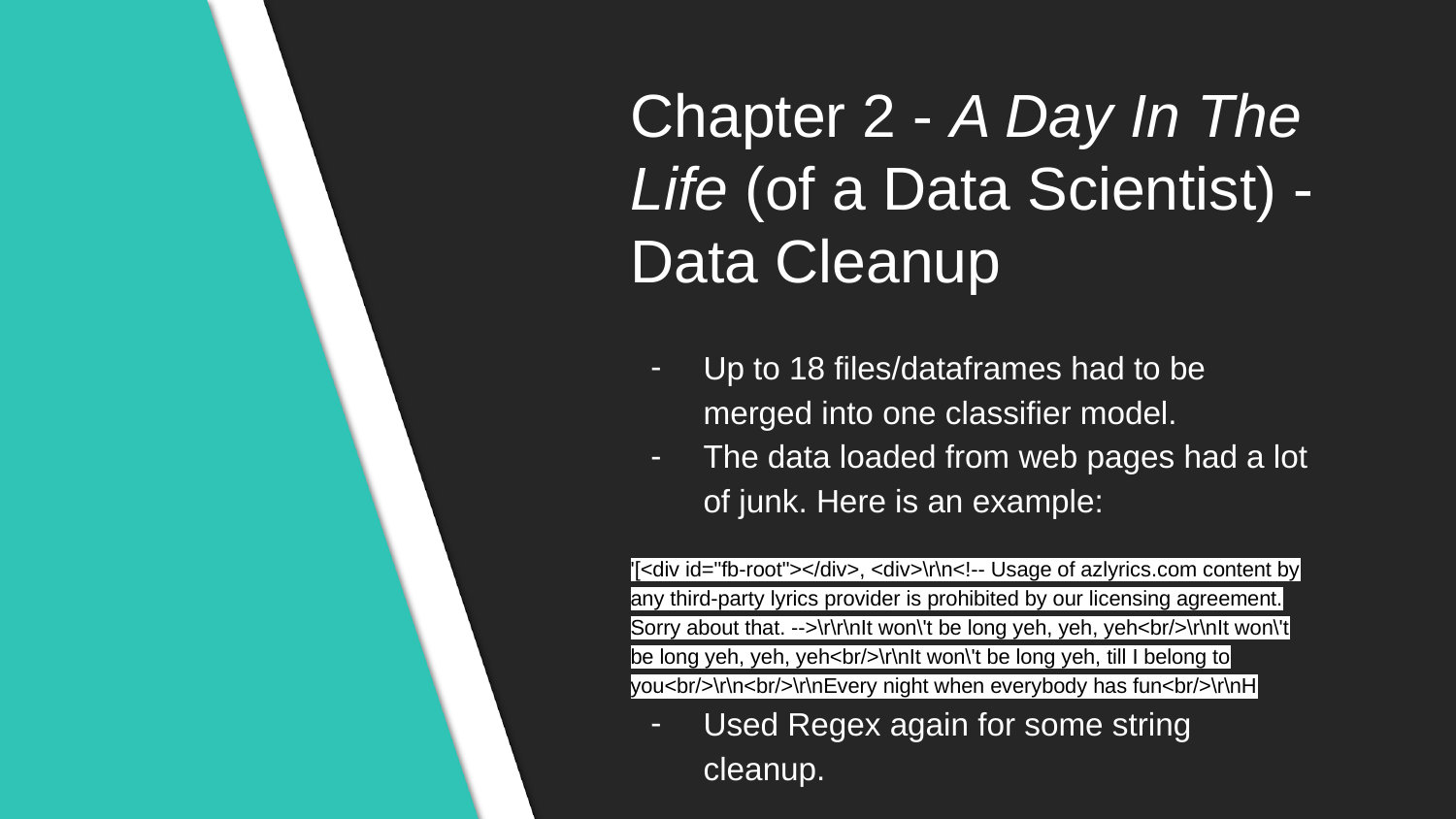

# Chapter 2 - A Day In The Life (of a Data Scientist) - Data Cleanup
Up to 18 files/dataframes had to be merged into one classifier model.
The data loaded from web pages had a lot of junk. Here is an example:
'[<div id="fb-root"></div>, <div>\r\n<!-- Usage of azlyrics.com content by any third-party lyrics provider is prohibited by our licensing agreement. Sorry about that. -->\r\r\nIt won\'t be long yeh, yeh, yeh<br/>\r\nIt won\'t be long yeh, yeh, yeh<br/>\r\nIt won\'t be long yeh, till I belong to you<br/>\r\n<br/>\r\nEvery night when everybody has fun<br/>\r\nH
Used Regex again for some string cleanup.